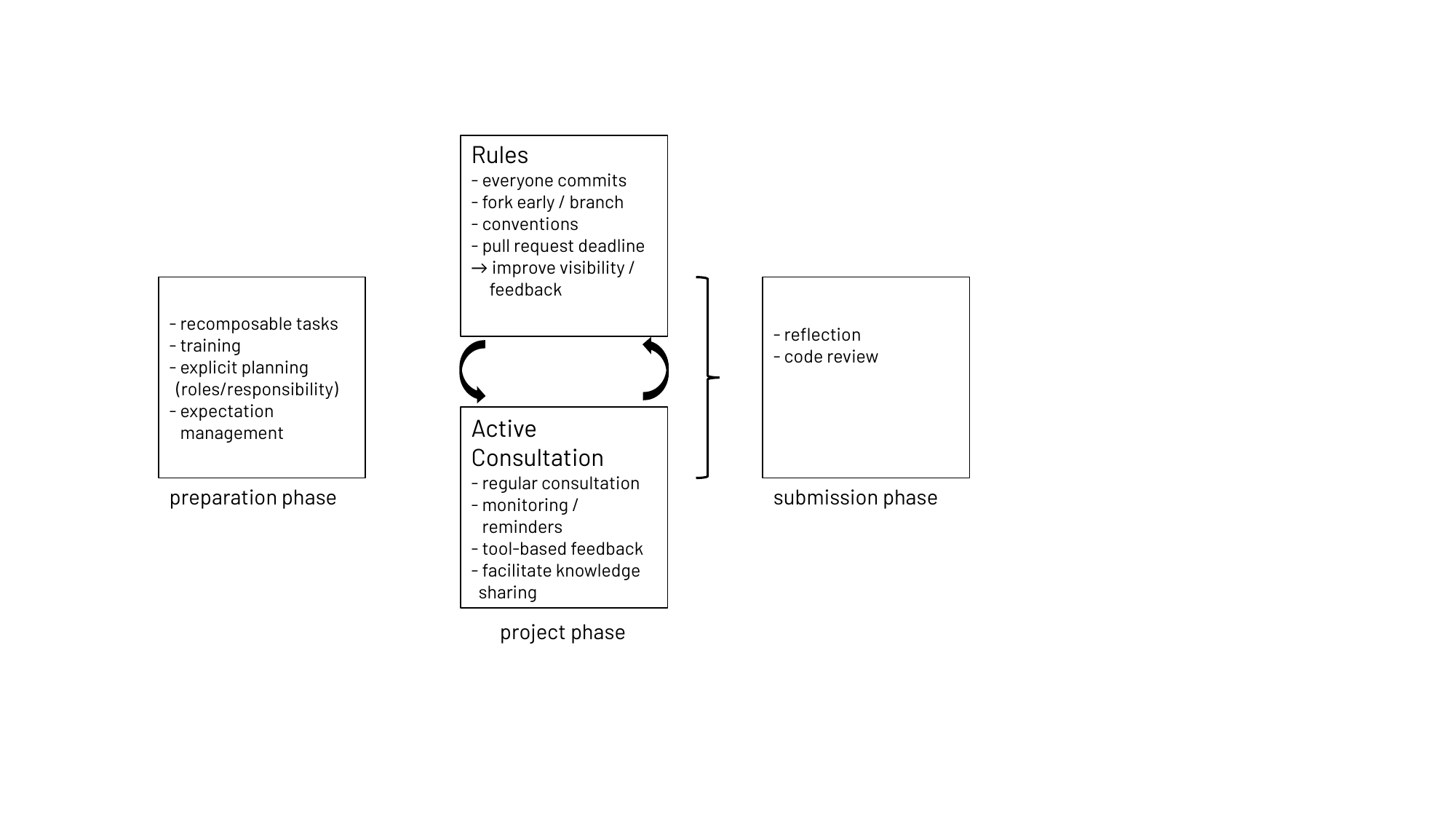

Rules
- everyone commits
- fork early / branch
- conventions
- pull request deadline
→ improve visibility /
     feedback

- recomposable tasks
- training
- explicit planning
  (roles/responsibility)
- expectation
   management
- reflection
- code review

Active Consultation
- regular consultation
- monitoring /
   reminders
- tool-based feedback
- facilitate knowledge
  sharing
preparation phase
submission phase
project phase